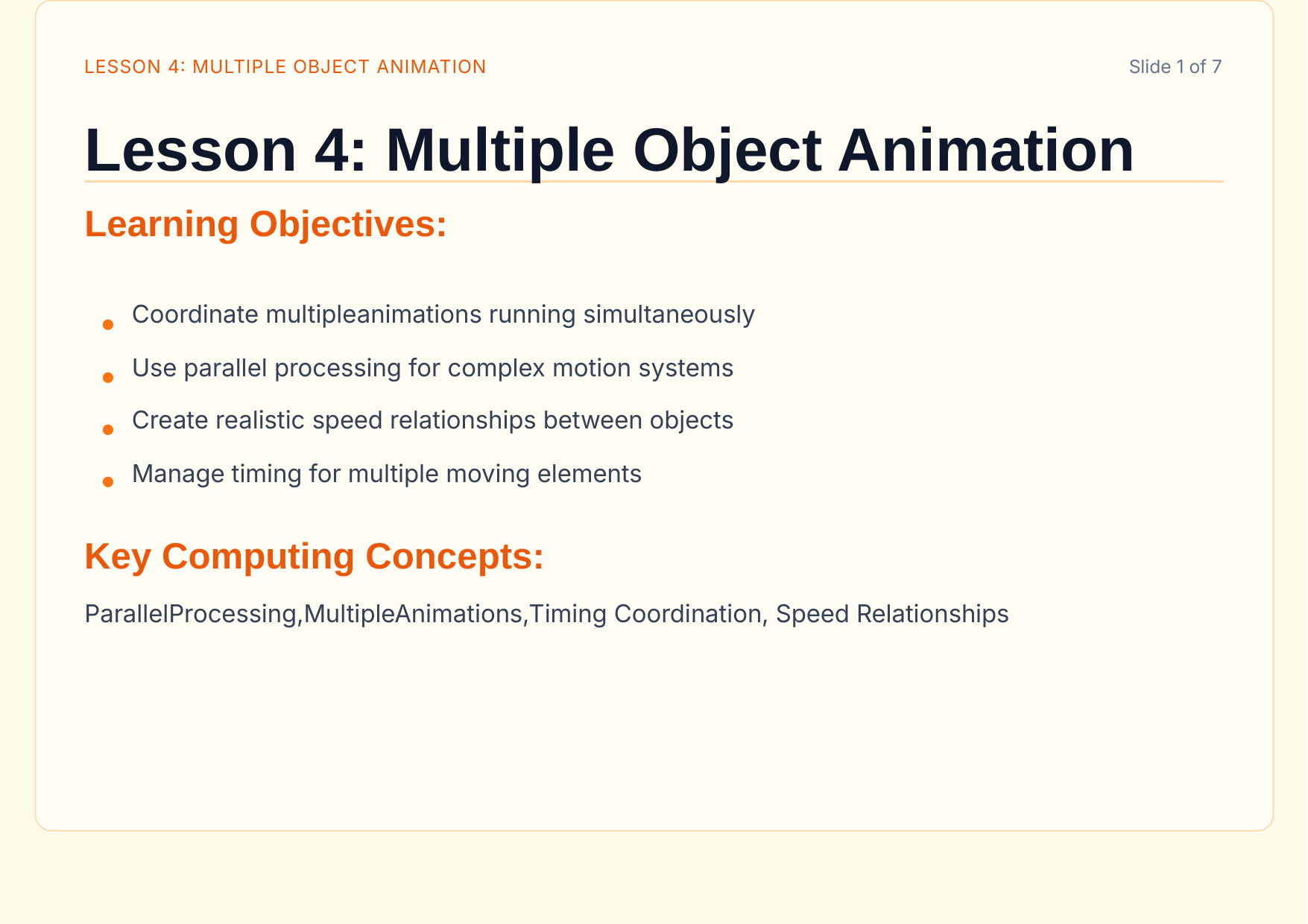

LESSON 4: MULTIPLE OBJECT ANIMATION
Slide 1 of 7
Lesson 4: Multiple Object Animation
Learning Objectives:

Coordinate multipleanimations running simultaneously
● ● ● ●
Use parallel processing for complex motion systems
Create realistic speed relationships between objects
Manage timing for multiple moving elements
Key Computing Concepts:

ParallelProcessing,MultipleAnimations,Timing Coordination, Speed Relationships